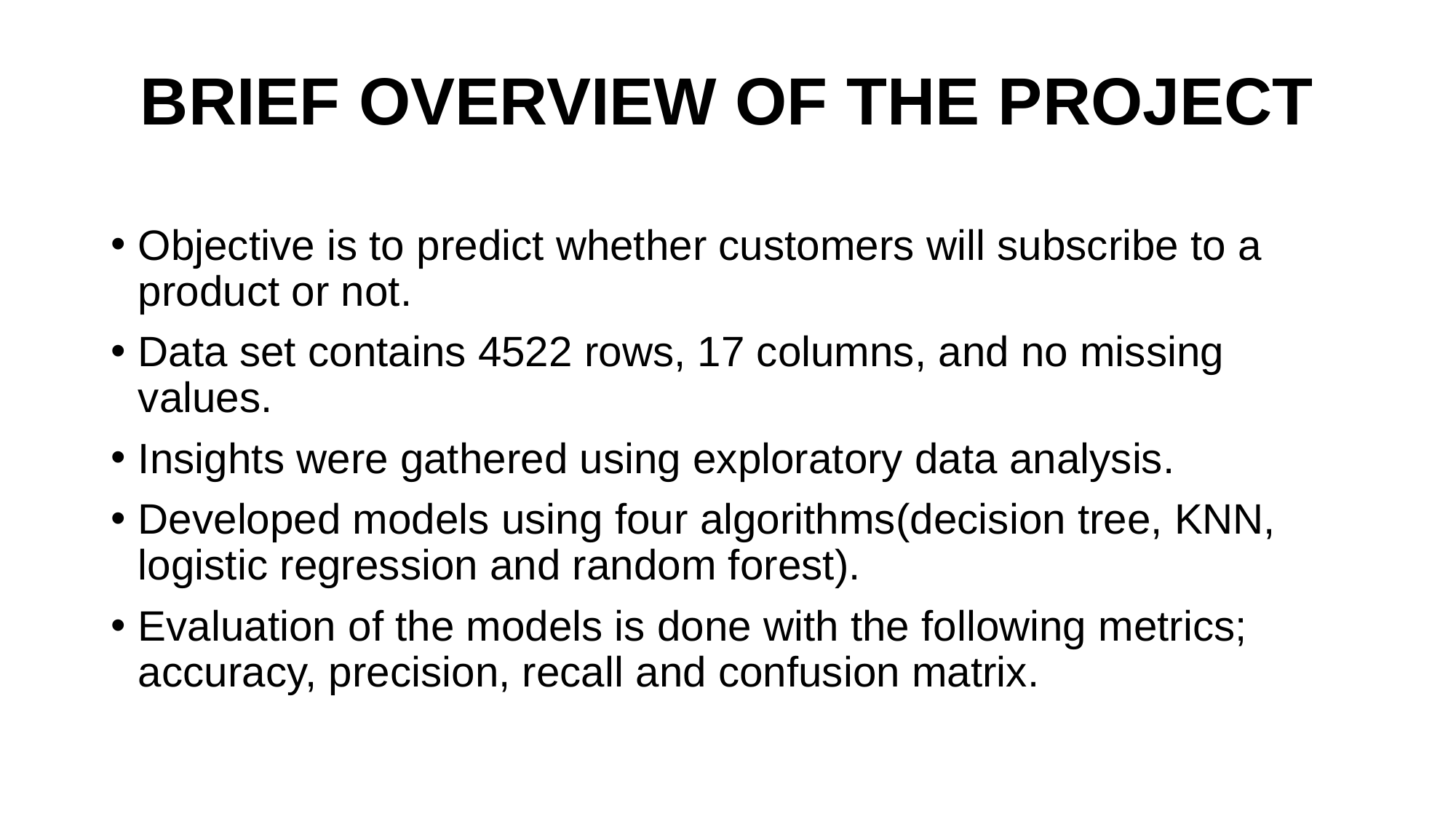

# BRIEF OVERVIEW OF THE PROJECT
Objective is to predict whether customers will subscribe to a product or not.
Data set contains 4522 rows, 17 columns, and no missing values.
Insights were gathered using exploratory data analysis.
Developed models using four algorithms(decision tree, KNN, logistic regression and random forest).
Evaluation of the models is done with the following metrics; accuracy, precision, recall and confusion matrix.